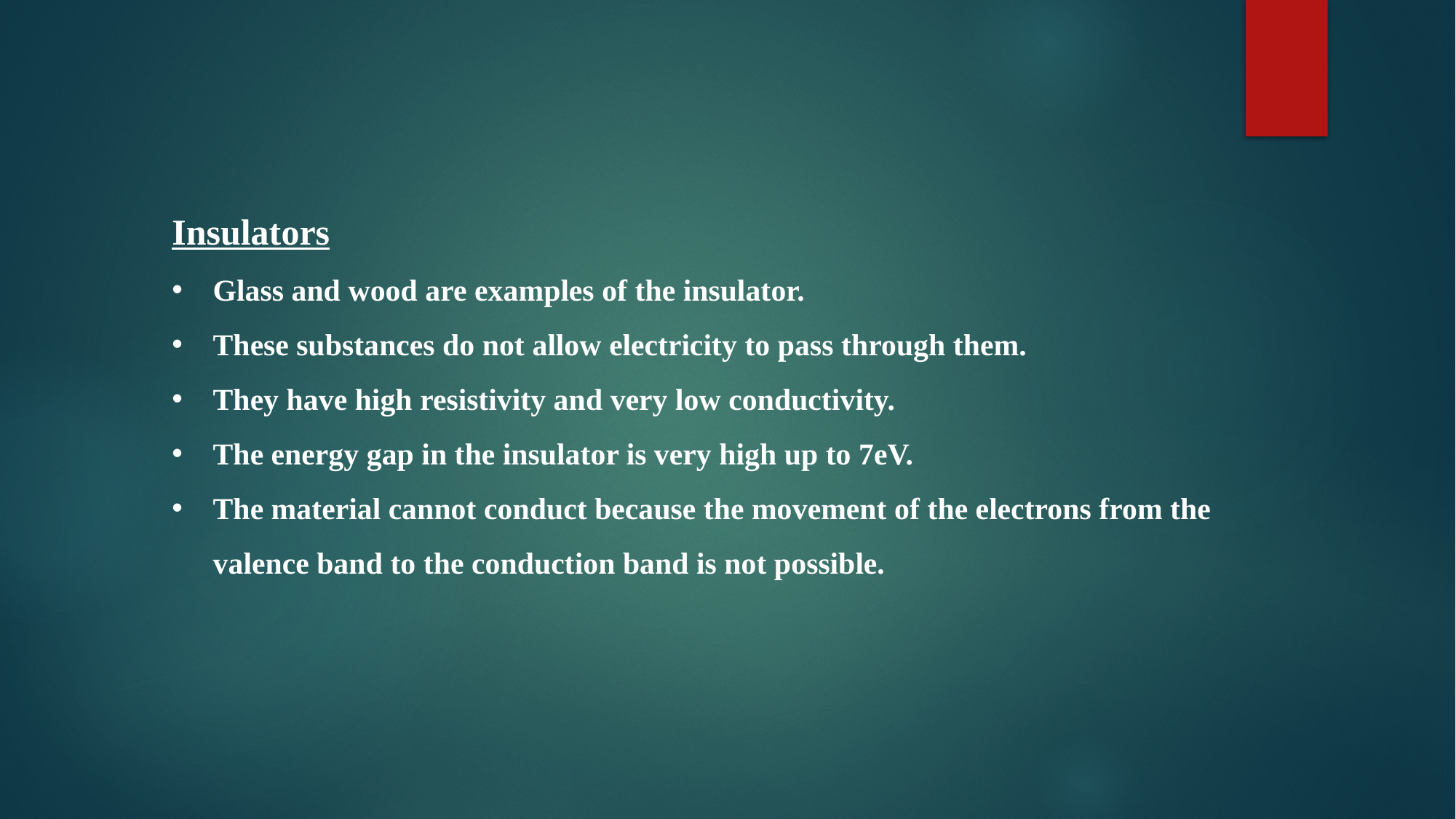

Insulators
Glass and wood are examples of the insulator.
These substances do not allow electricity to pass through them.
They have high resistivity and very low conductivity.
The energy gap in the insulator is very high up to 7eV.
The material cannot conduct because the movement of the electrons from the valence band to the conduction band is not possible.